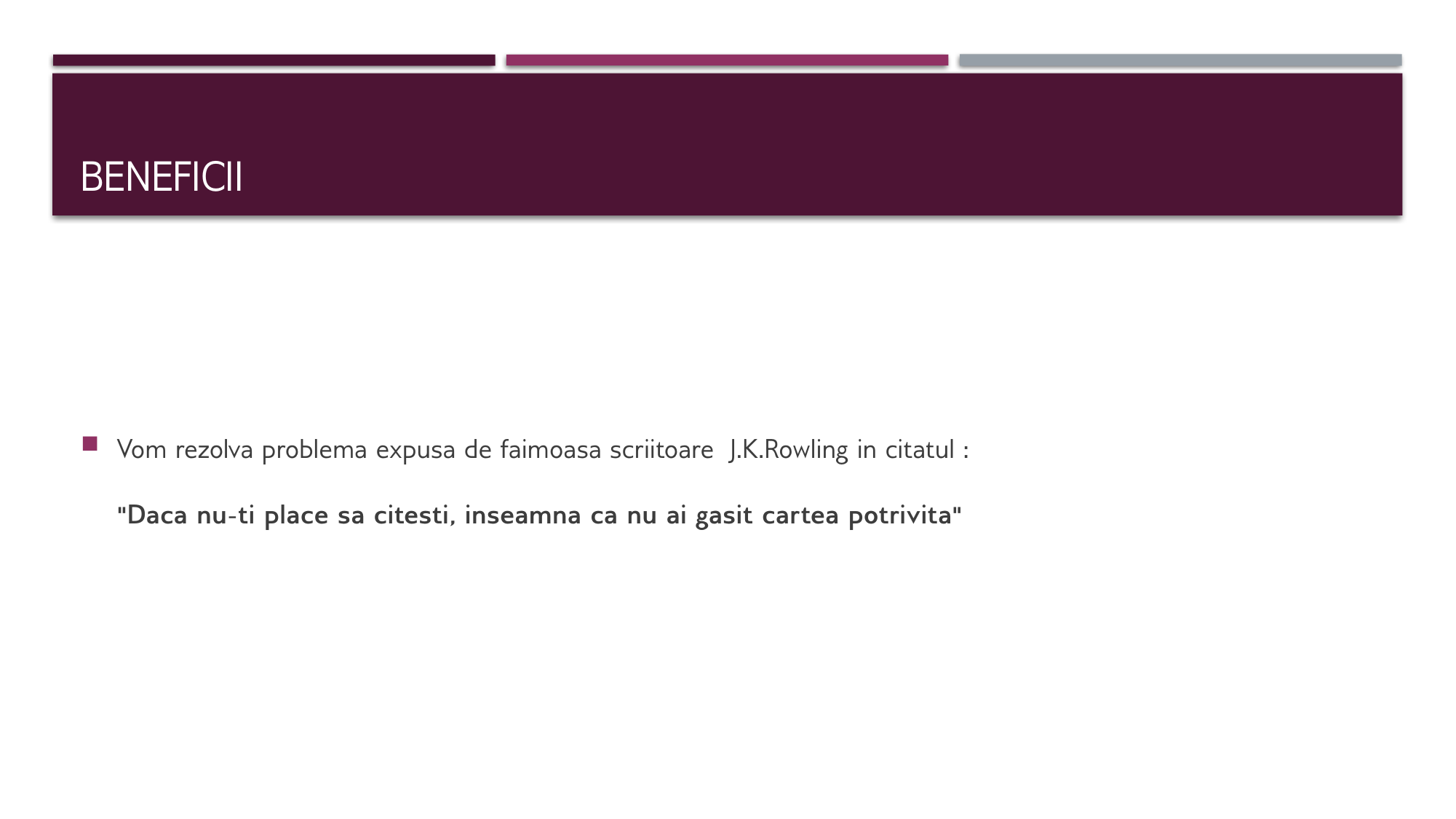

# Beneficii
Vom rezolva problema expusa de faimoasa scriitoare  J.K.Rowling in citatul :
"Daca nu-ti place sa citesti, inseamna ca nu ai gasit cartea potrivita"